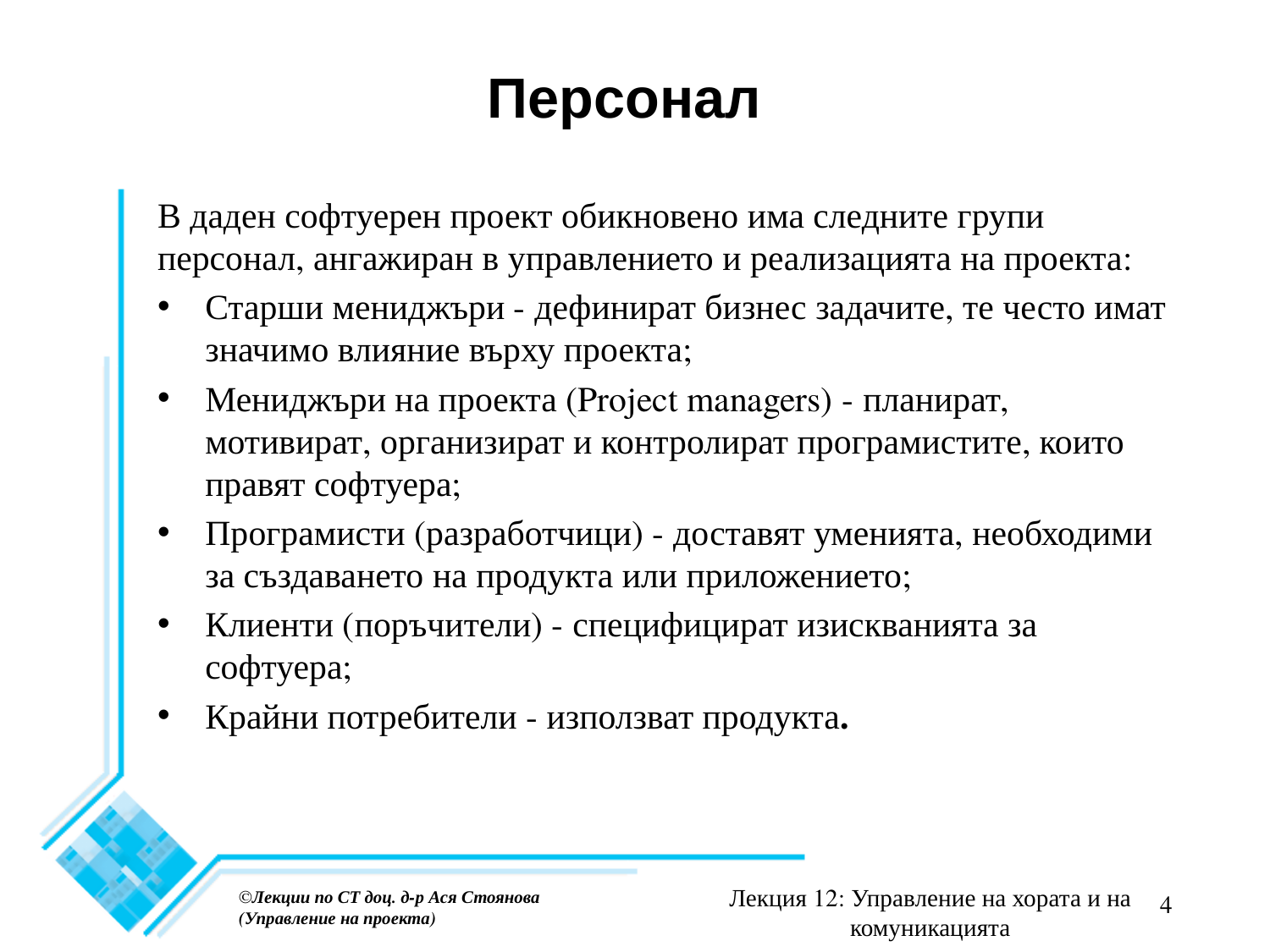

# Персонал
В даден софтуерен проект обикновено има следните групи персонал, ангажиран в управлението и реализацията на проекта:
Старши мениджъри - дефинират бизнес задачите, те често имат значимо влияние върху проекта;
Мениджъри на проекта (Project managers) - планират, мотивират, организират и контролират програмистите, които правят софтуера;
Програмисти (разработчици) - доставят уменията, необходими за създаването на продукта или приложението;
Клиенти (поръчители) - специфицират изискванията за софтуера;
Крайни потребители - използват продукта.
Лекция 12: Управление на хората и на комуникацията
©Лекции по СТ доц. д-р Ася Стоянова
(Управление на проекта)

4